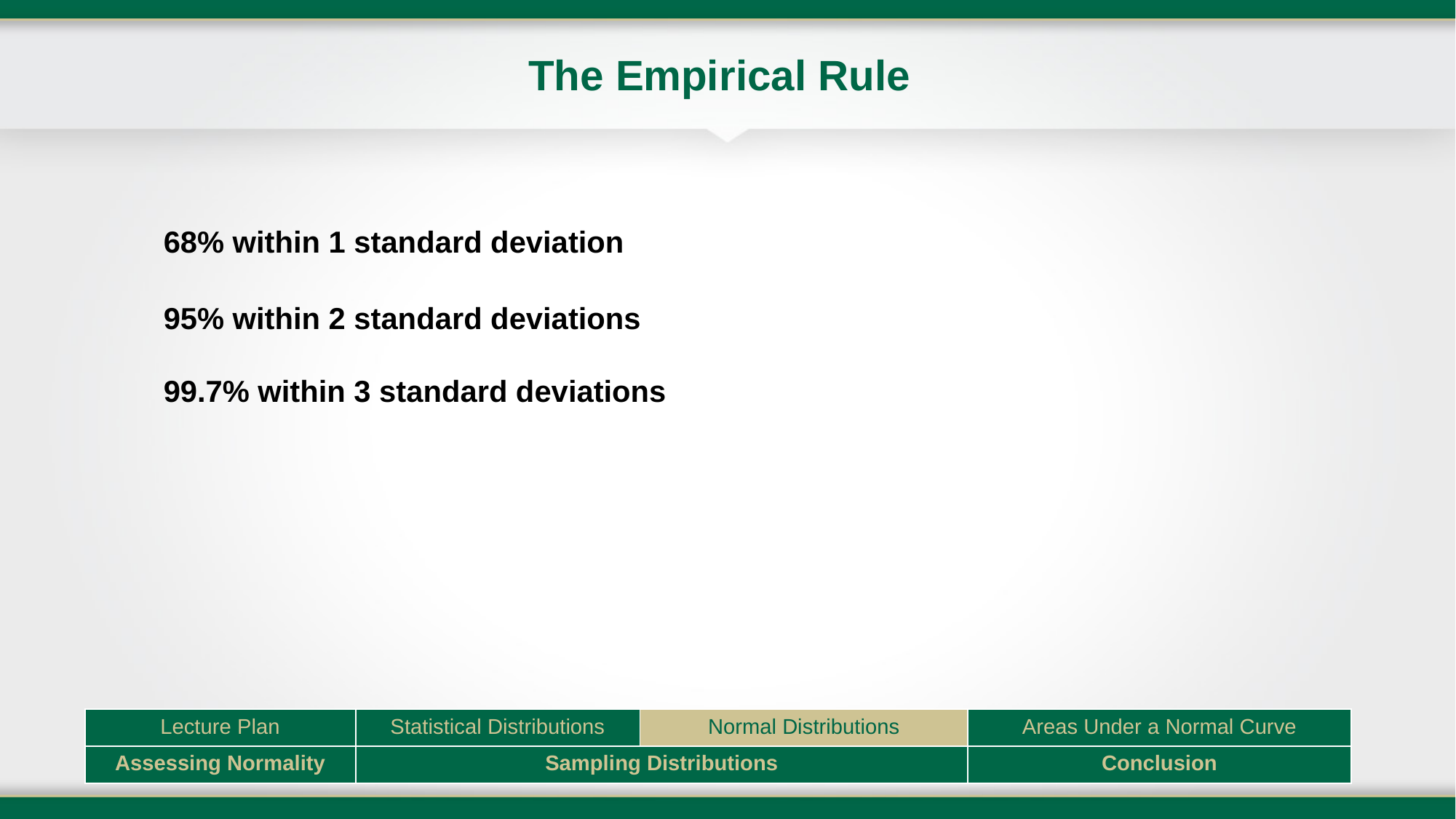

# The Empirical Rule

	68% within 1 standard deviation
	95% within 2 standard deviations
	99.7% within 3 standard deviations

| Lecture Plan | Statistical Distributions | Normal Distributions | Areas Under a Normal Curve |
| --- | --- | --- | --- |
| Assessing Normality | Sampling Distributions |  | Conclusion |